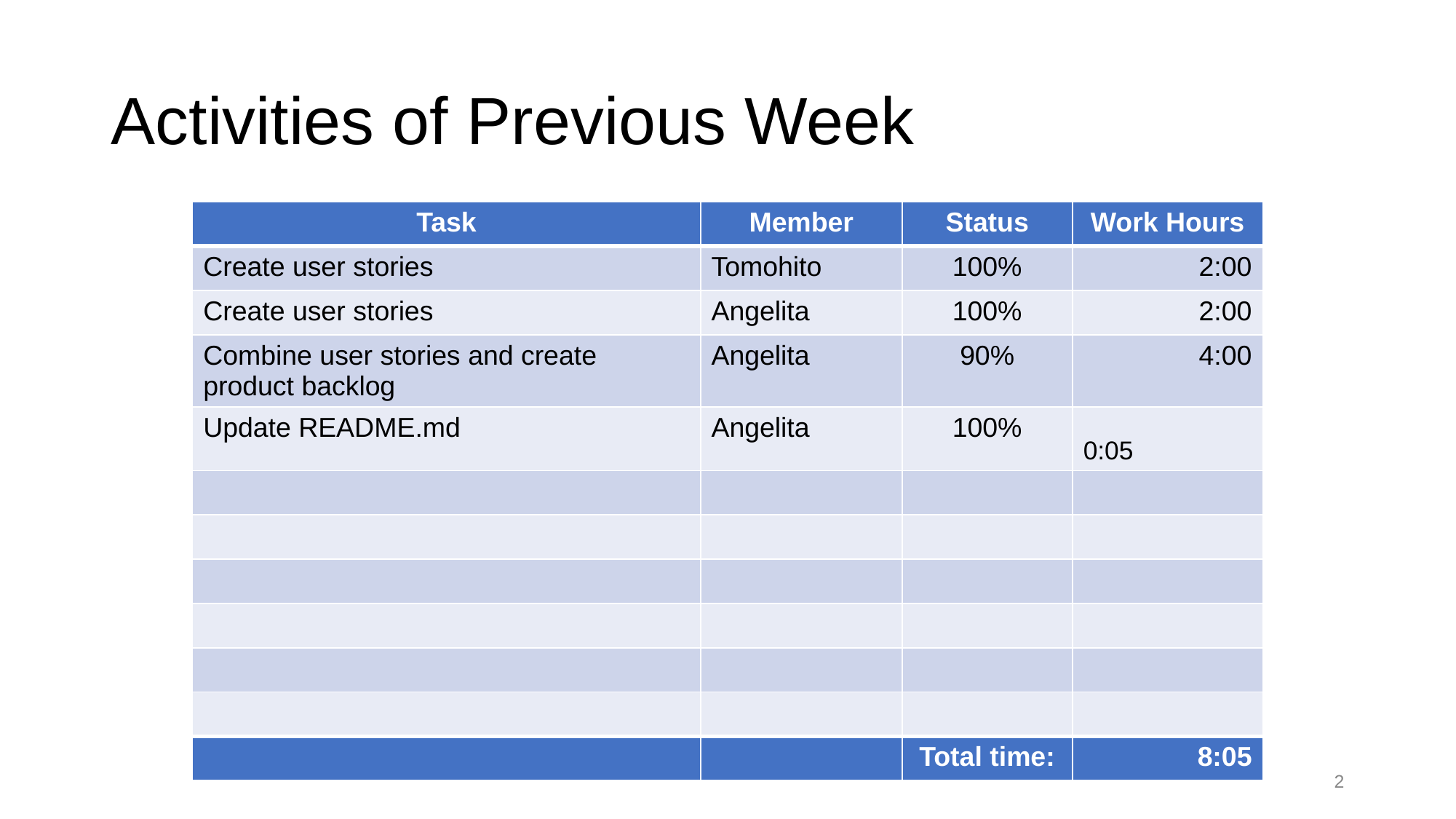

# Activities of Previous Week
| Task | Member | Status | Work Hours |
| --- | --- | --- | --- |
| Create user stories | Tomohito | 100% | 2:00 |
| Create user stories | Angelita | 100% | 2:00 |
| Combine user stories and create product backlog | Angelita | 90% | 4:00 |
| Update README.md | Angelita | 100% | 0:05 |
|  |  |  |  |
|  |  |  |  |
|  |  |  |  |
|  |  |  |  |
|  |  |  |  |
|  |  |  |  |
|  |  | Total time: | 8:05 |
2